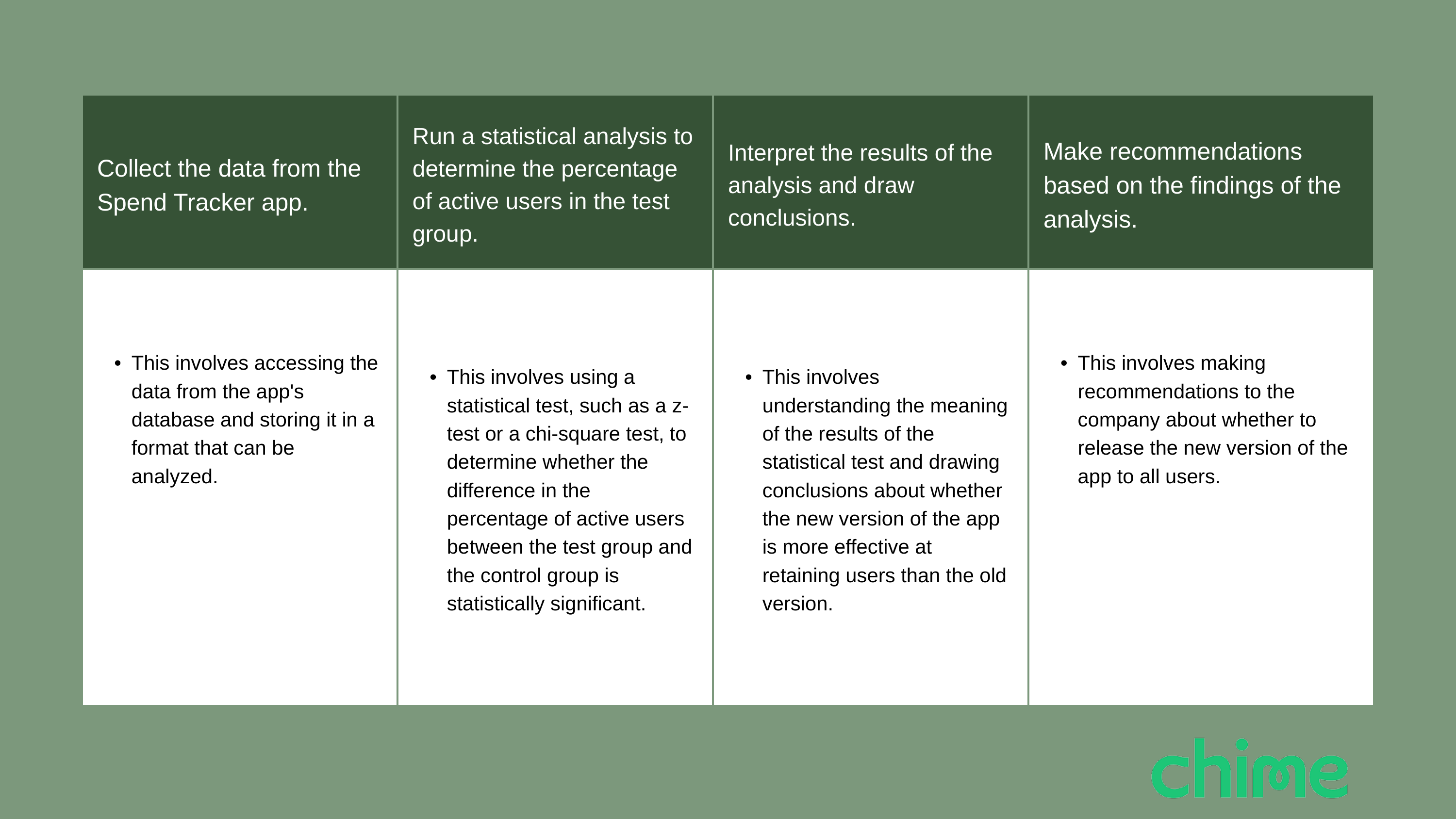

| Collect the data from the Spend Tracker app. | Run a statistical analysis to determine the percentage of active users in the test group. | Interpret the results of the analysis and draw conclusions. | Make recommendations based on the findings of the analysis. |
| --- | --- | --- | --- |
| This involves accessing the data from the app's database and storing it in a format that can be analyzed. | This involves using a statistical test, such as a z-test or a chi-square test, to determine whether the difference in the percentage of active users between the test group and the control group is statistically significant. | This involves understanding the meaning of the results of the statistical test and drawing conclusions about whether the new version of the app is more effective at retaining users than the old version. | This involves making recommendations to the company about whether to release the new version of the app to all users. |